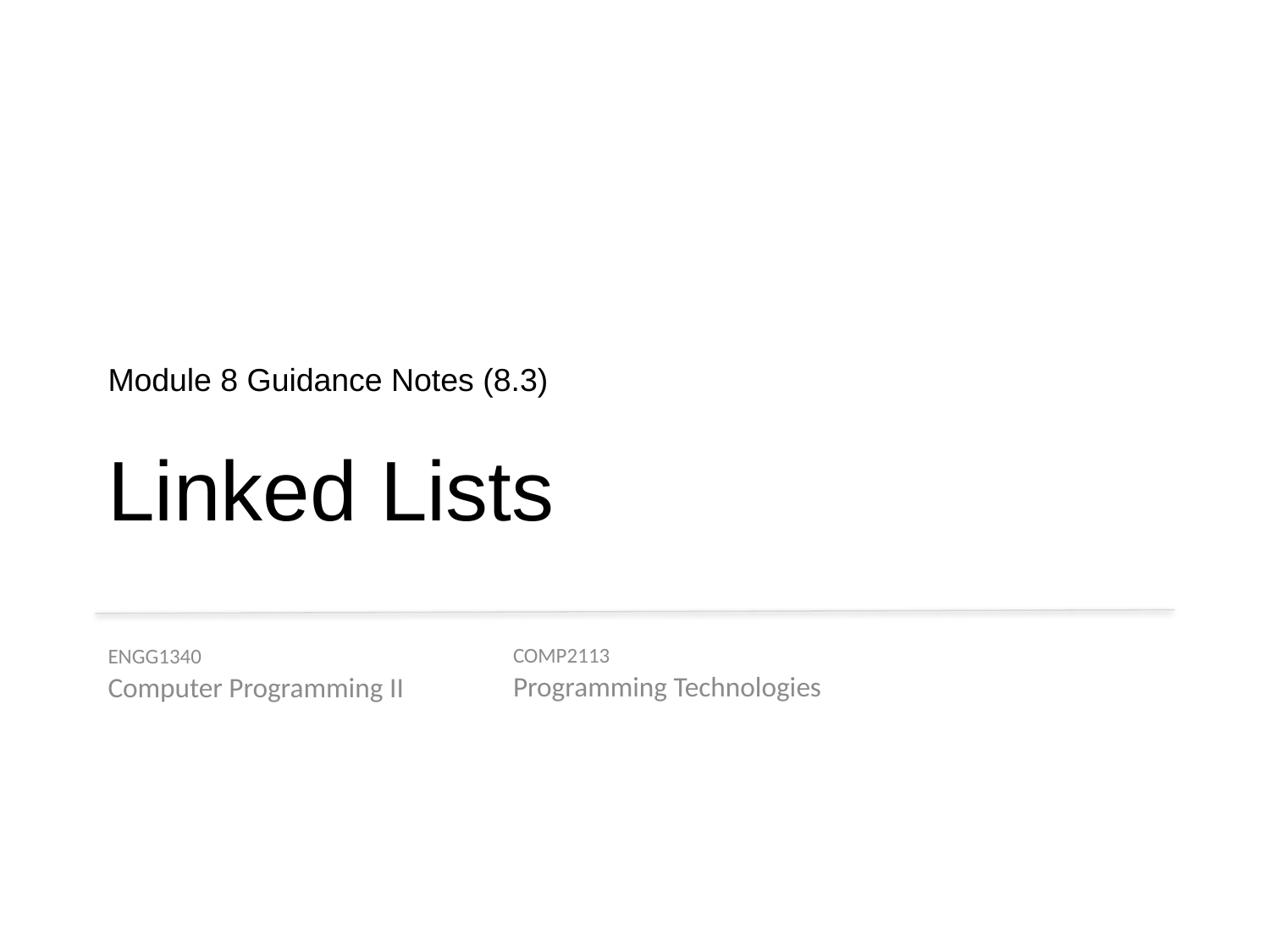

# Module 8 Guidance Notes (8.3) Linked Lists
COMP2113
Programming Technologies
ENGG1340
Computer Programming II